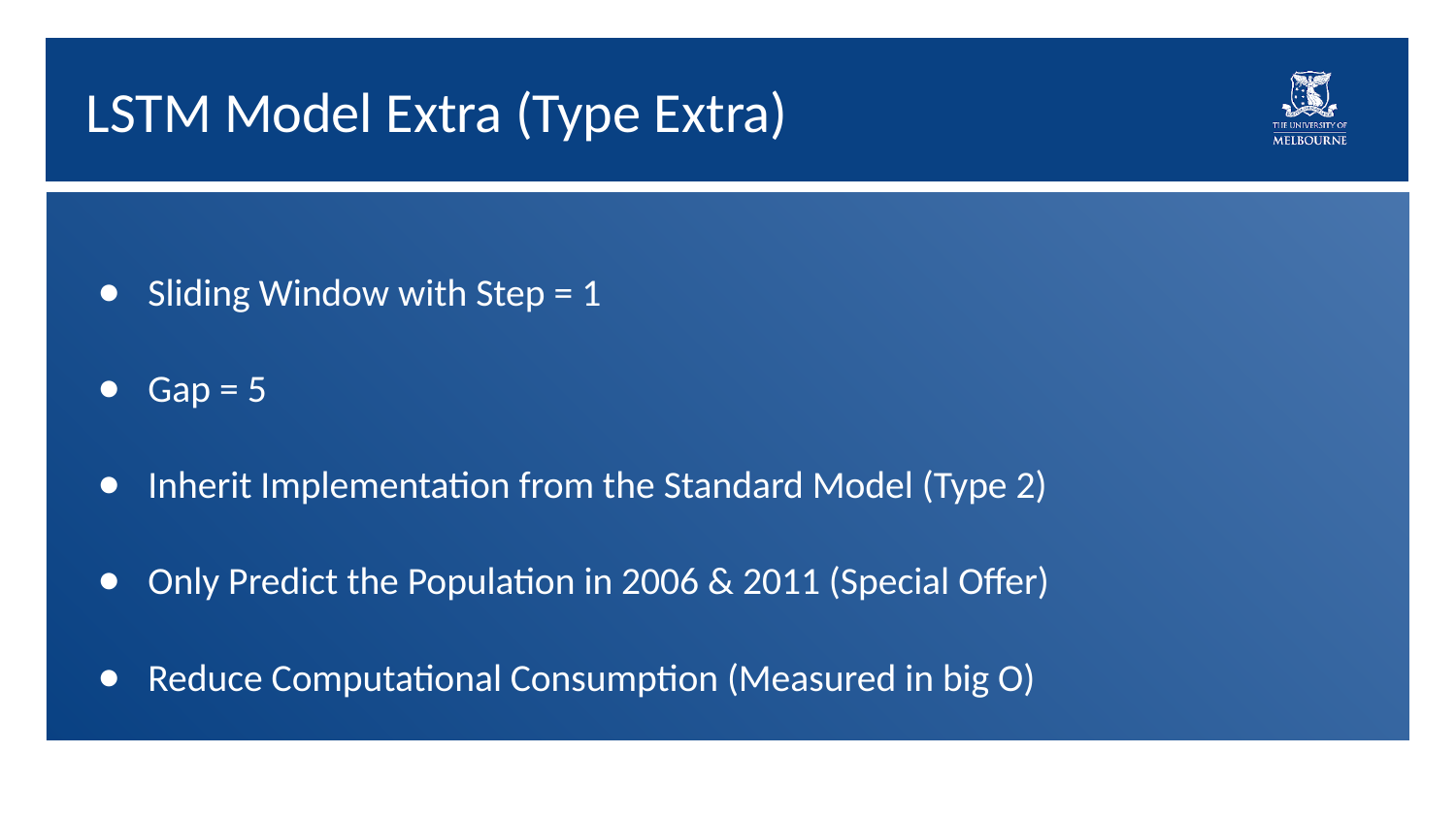

# LSTM Model Extra (Type Extra)
Sliding Window with Step = 1
Gap = 5
Inherit Implementation from the Standard Model (Type 2)
Only Predict the Population in 2006 & 2011 (Special Offer)
Reduce Computational Consumption (Measured in big O)
Increase Prediction Accuracy